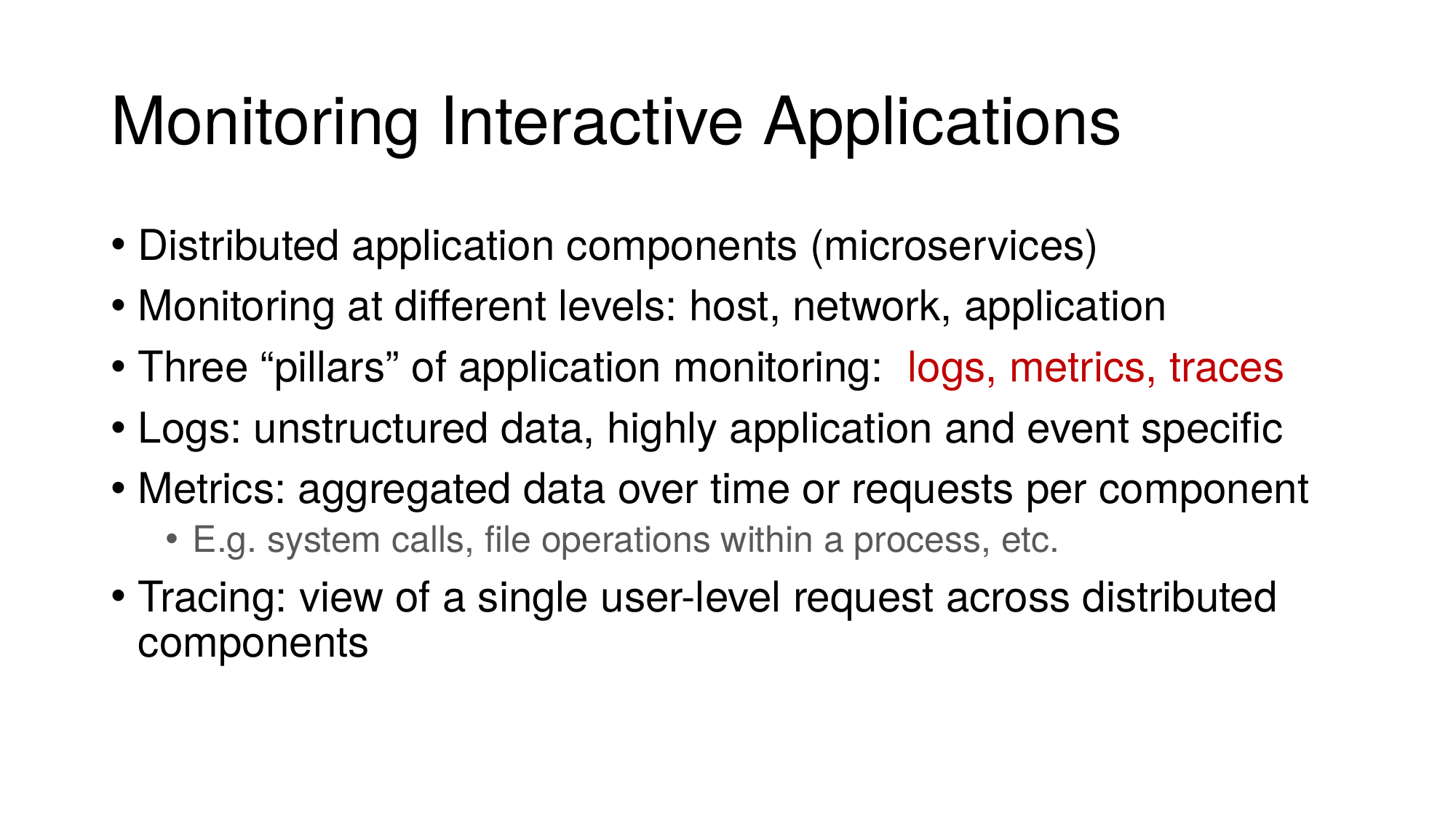

# Monitoring Interactive Applications
Distributed application components (microservices)
Monitoring at different levels: host, network, application
Three “pillars” of application monitoring:  logs, metrics, traces
Logs: unstructured data, highly application and event specific
Metrics: aggregated data over time or requests per component
E.g. system calls, file operations within a process, etc.
Tracing: view of a single user-level request across distributed components